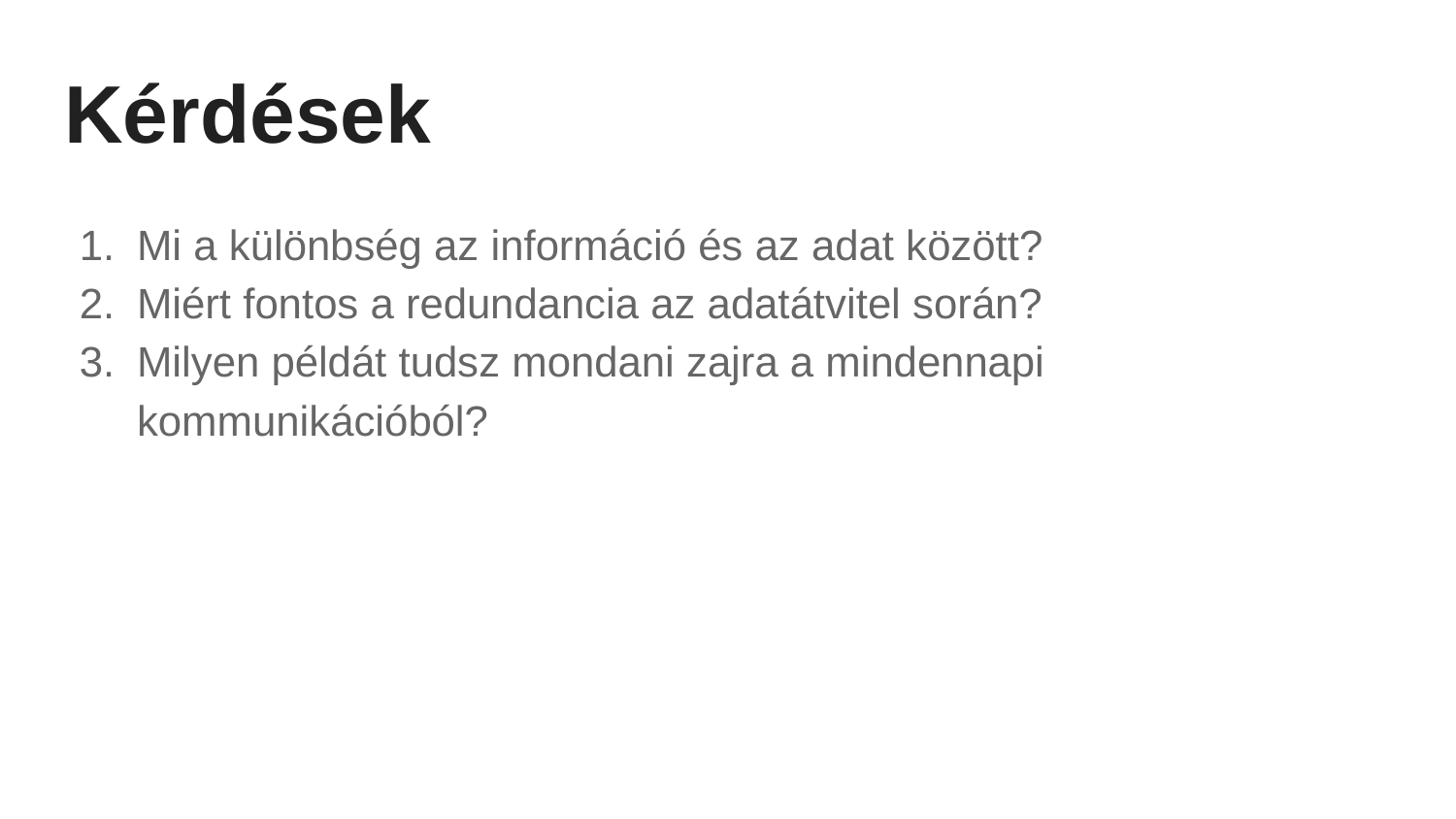

# Kérdések
Mi a különbség az információ és az adat között?
Miért fontos a redundancia az adatátvitel során?
Milyen példát tudsz mondani zajra a mindennapi kommunikációból?